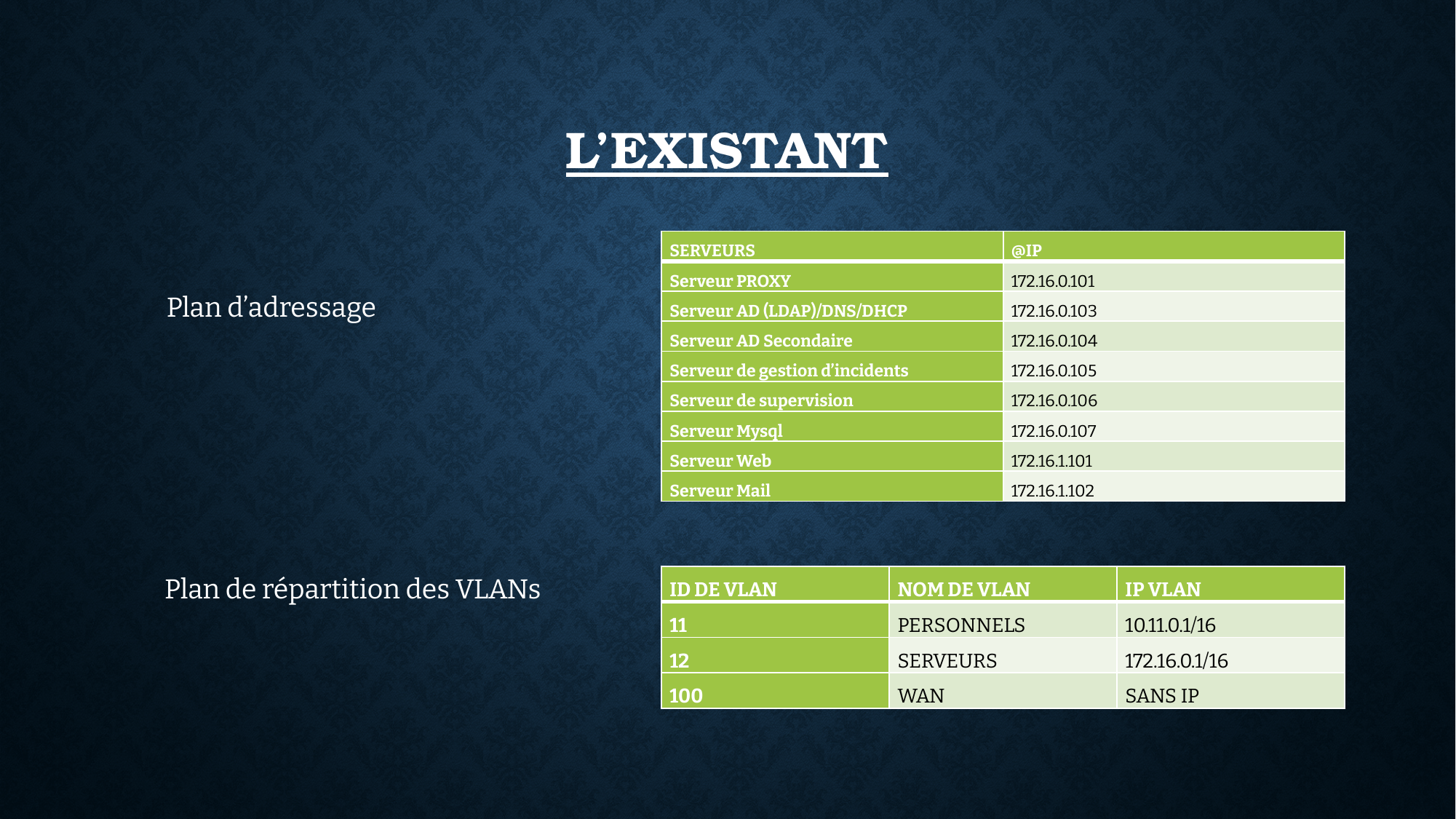

# L’existant
| SERVEURS | @IP |
| --- | --- |
| Serveur PROXY | 172.16.0.101 |
| Serveur AD (LDAP)/DNS/DHCP | 172.16.0.103 |
| Serveur AD Secondaire | 172.16.0.104 |
| Serveur de gestion d’incidents | 172.16.0.105 |
| Serveur de supervision | 172.16.0.106 |
| Serveur Mysql | 172.16.0.107 |
| Serveur Web | 172.16.1.101 |
| Serveur Mail | 172.16.1.102 |
Plan d’adressage
Plan de répartition des VLANs
| ID DE VLAN | NOM DE VLAN | IP VLAN |
| --- | --- | --- |
| 11 | PERSONNELS | 10.11.0.1/16 |
| 12 | SERVEURS | 172.16.0.1/16 |
| 100 | WAN | SANS IP |